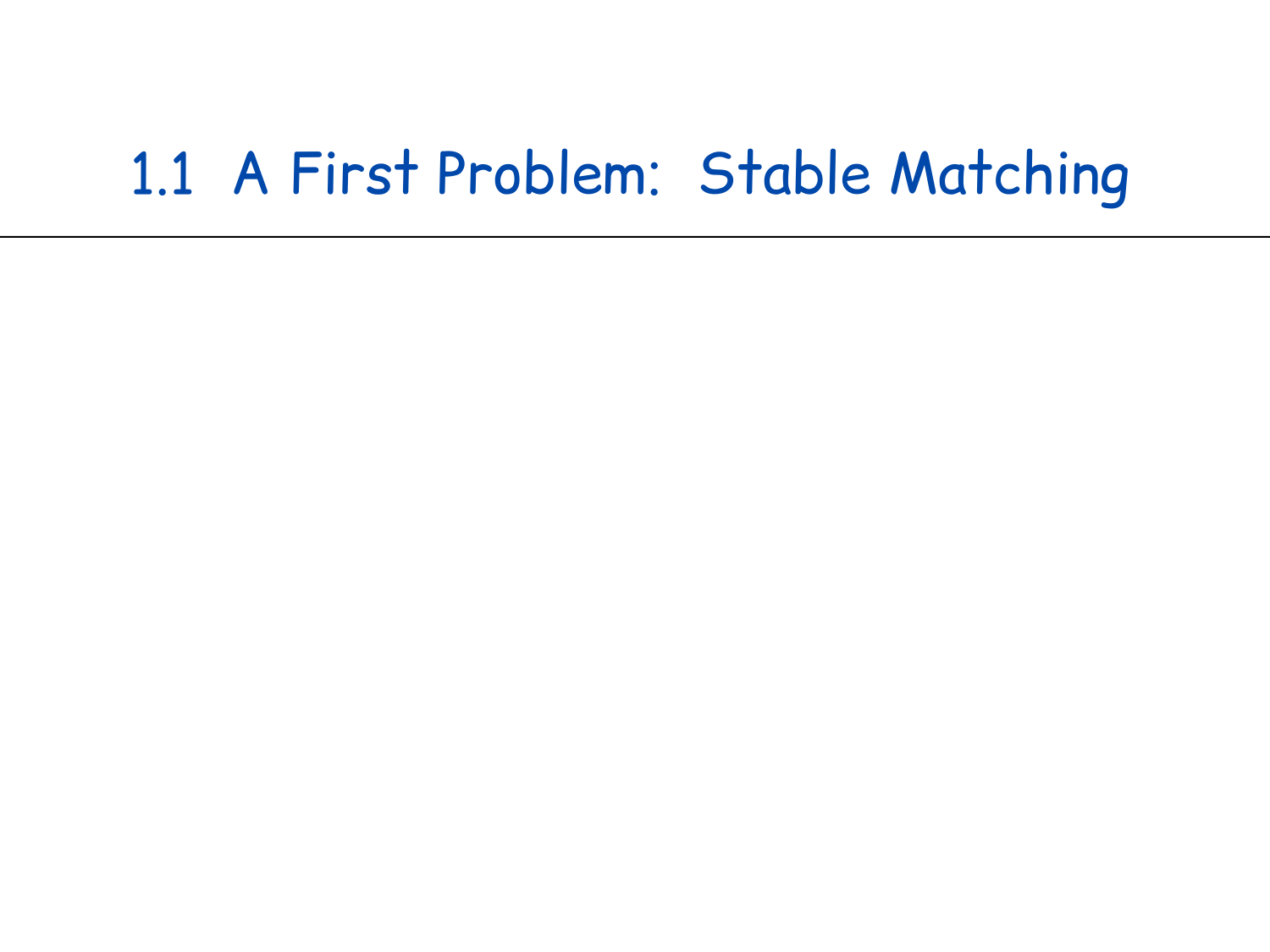

# 1.1	A First Problem:	Stable Matching